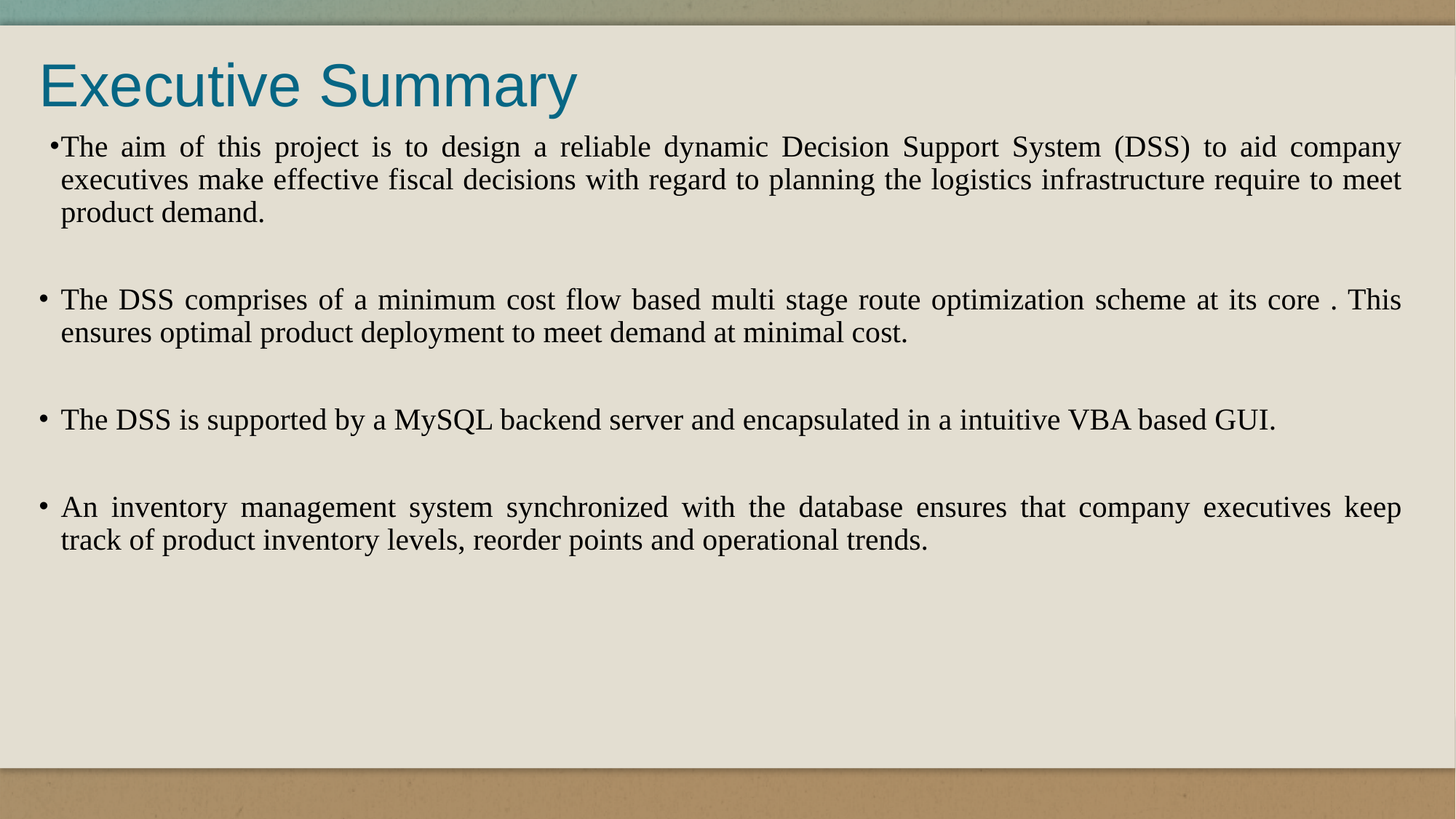

# Executive Summary
The aim of this project is to design a reliable dynamic Decision Support System (DSS) to aid company executives make effective fiscal decisions with regard to planning the logistics infrastructure require to meet product demand.
The DSS comprises of a minimum cost flow based multi stage route optimization scheme at its core . This ensures optimal product deployment to meet demand at minimal cost.
The DSS is supported by a MySQL backend server and encapsulated in a intuitive VBA based GUI.
An inventory management system synchronized with the database ensures that company executives keep track of product inventory levels, reorder points and operational trends.